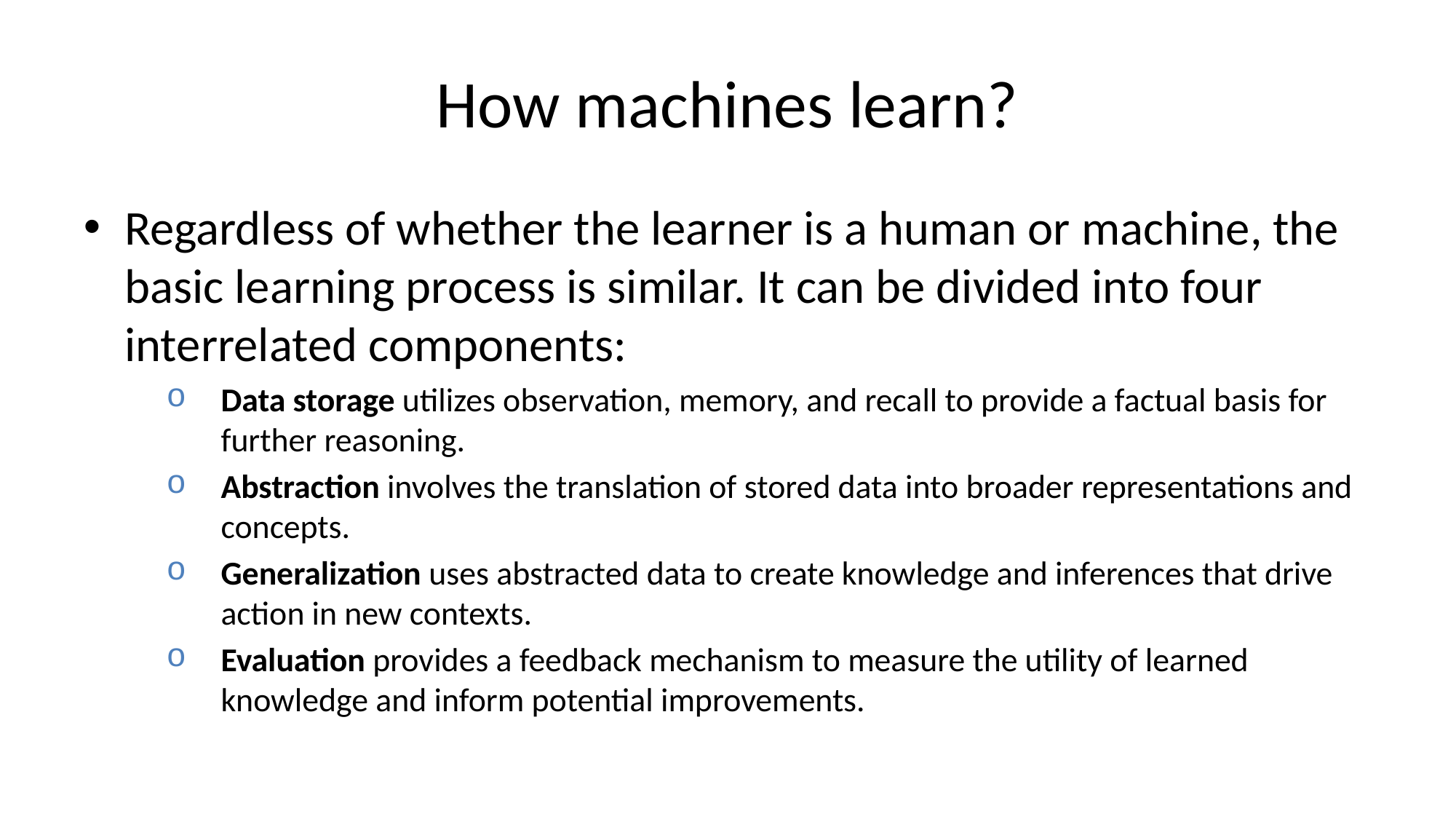

# How machines learn?
Regardless of whether the learner is a human or machine, the basic learning process is similar. It can be divided into four interrelated components:
Data storage utilizes observation, memory, and recall to provide a factual basis for further reasoning.
Abstraction involves the translation of stored data into broader representations and concepts.
Generalization uses abstracted data to create knowledge and inferences that drive action in new contexts.
Evaluation provides a feedback mechanism to measure the utility of learned knowledge and inform potential improvements.